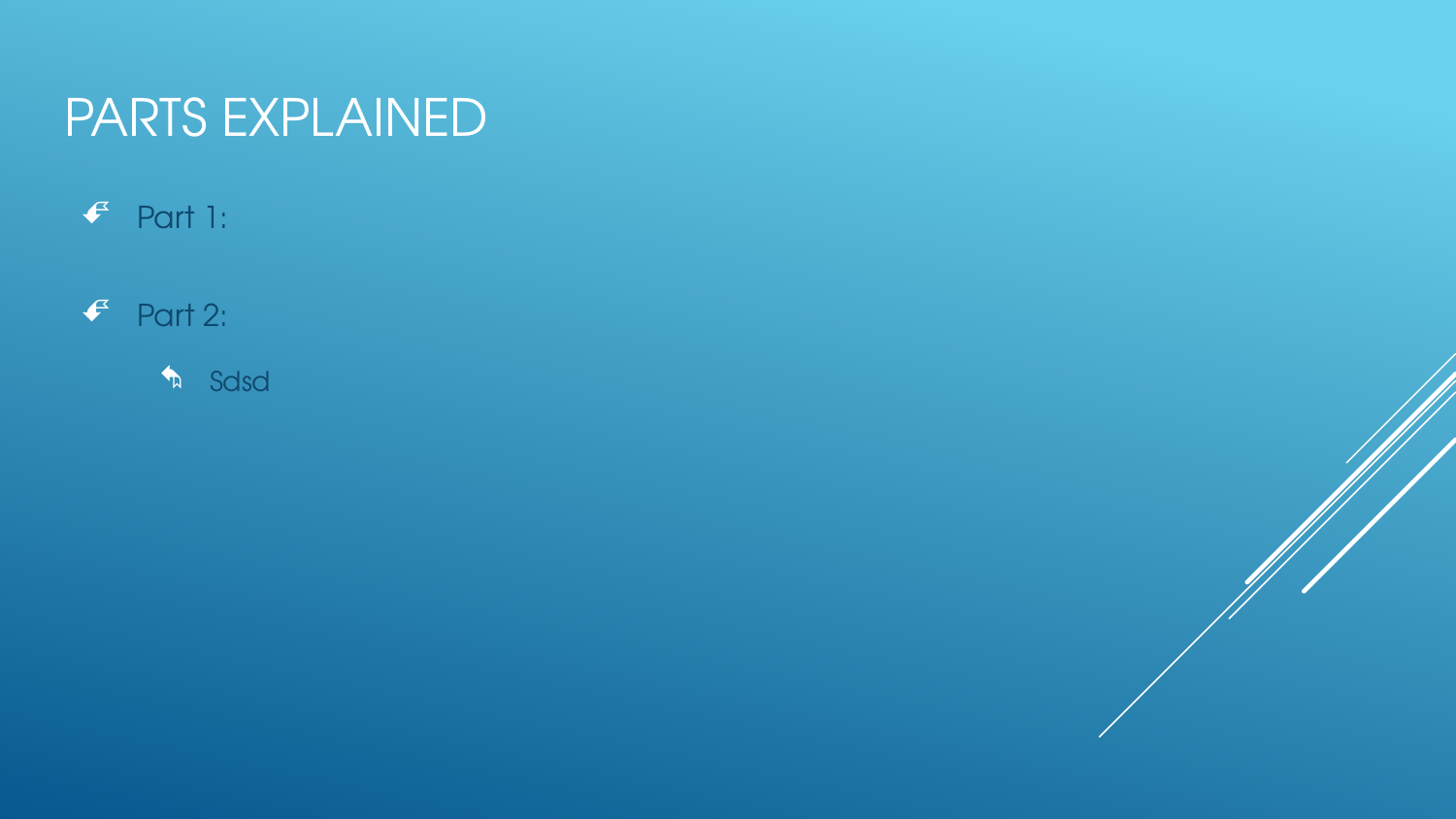

# Parts explained
Part 1:

Part 2:
Sdsd